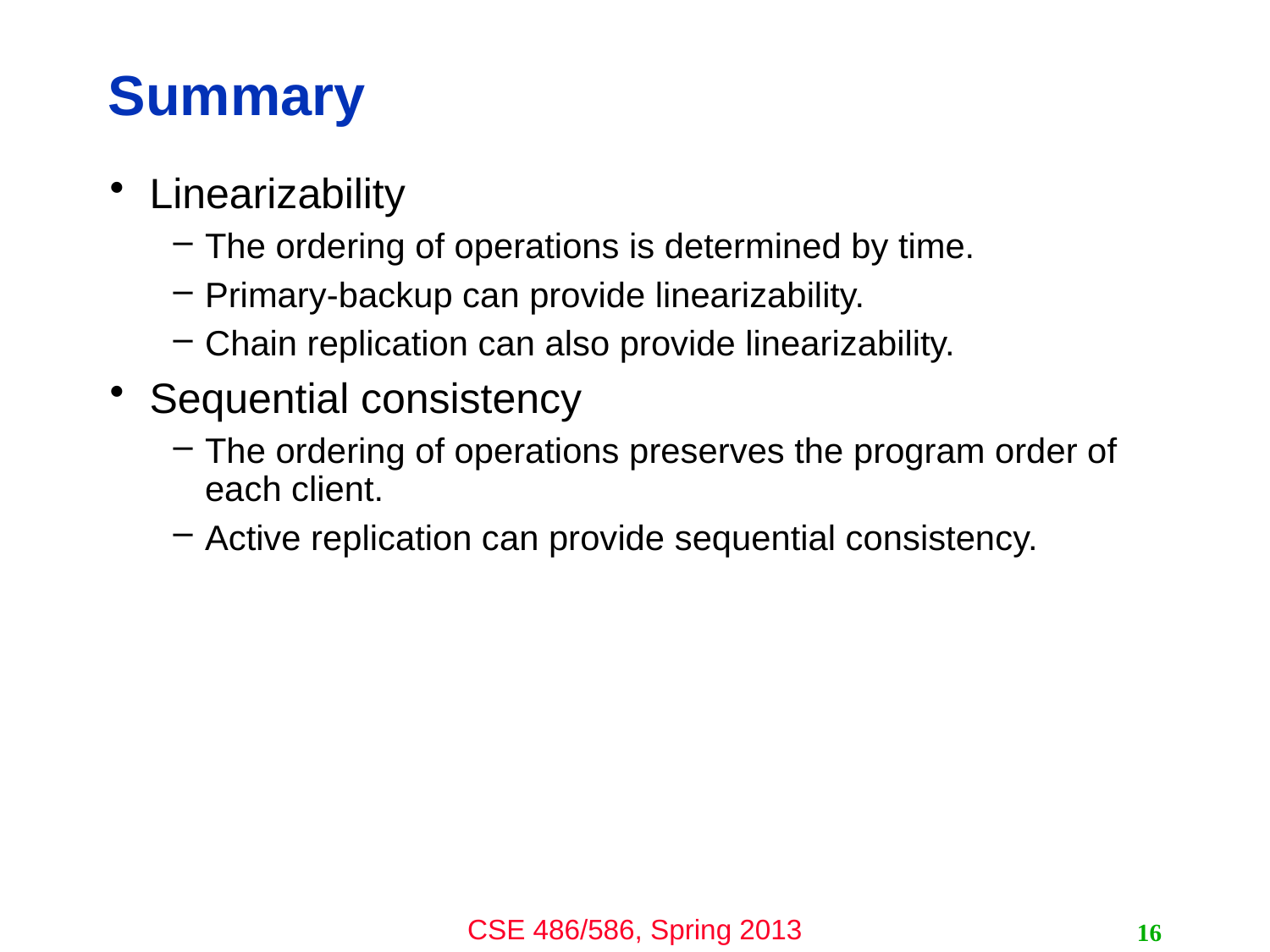

# Summary
Linearizability
The ordering of operations is determined by time.
Primary-backup can provide linearizability.
Chain replication can also provide linearizability.
Sequential consistency
The ordering of operations preserves the program order of each client.
Active replication can provide sequential consistency.
16